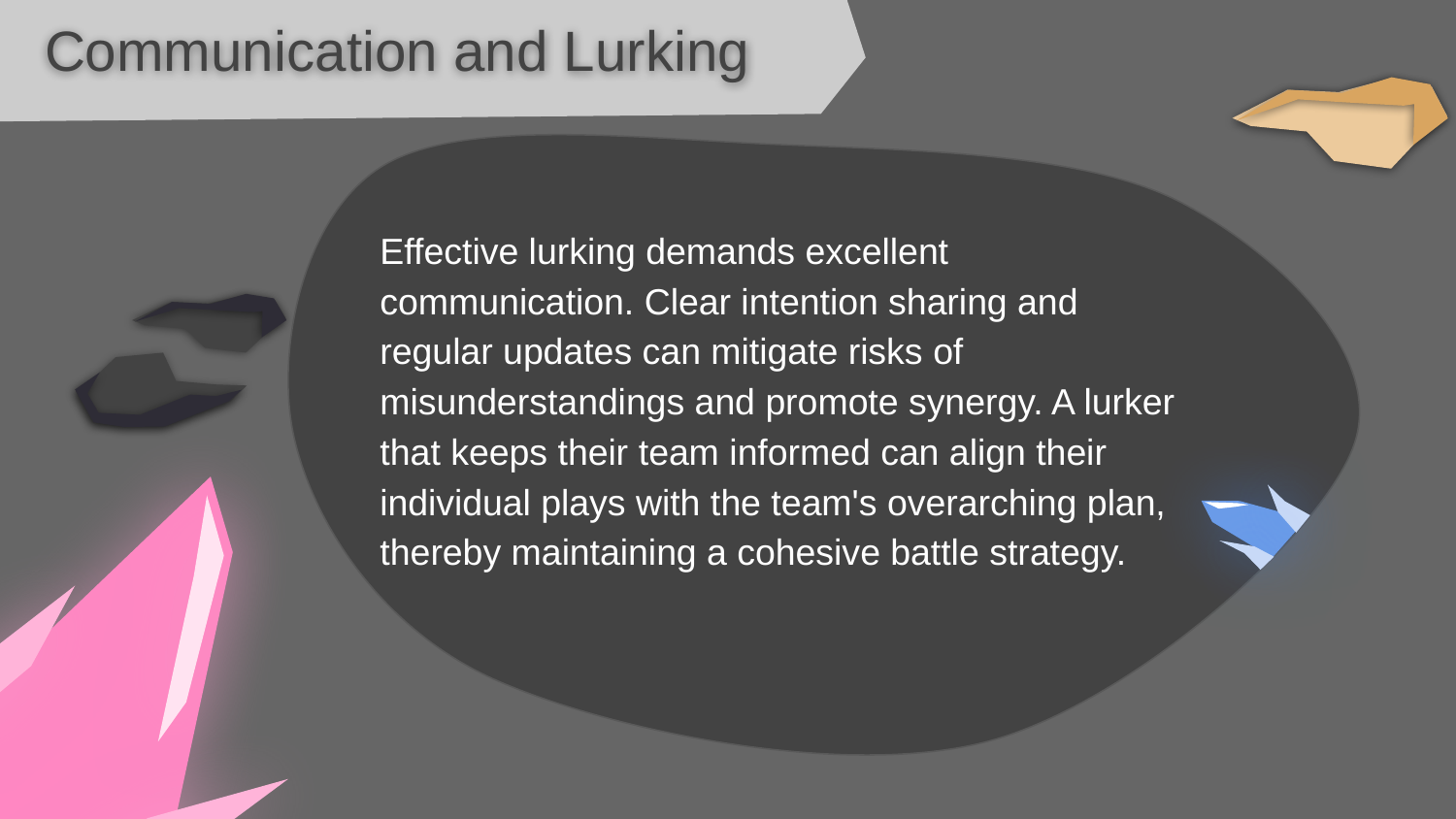

Communication and Lurking

Effective lurking demands excellent communication. Clear intention sharing and regular updates can mitigate risks of misunderstandings and promote synergy. A lurker that keeps their team informed can align their individual plays with the team's overarching plan, thereby maintaining a cohesive battle strategy.